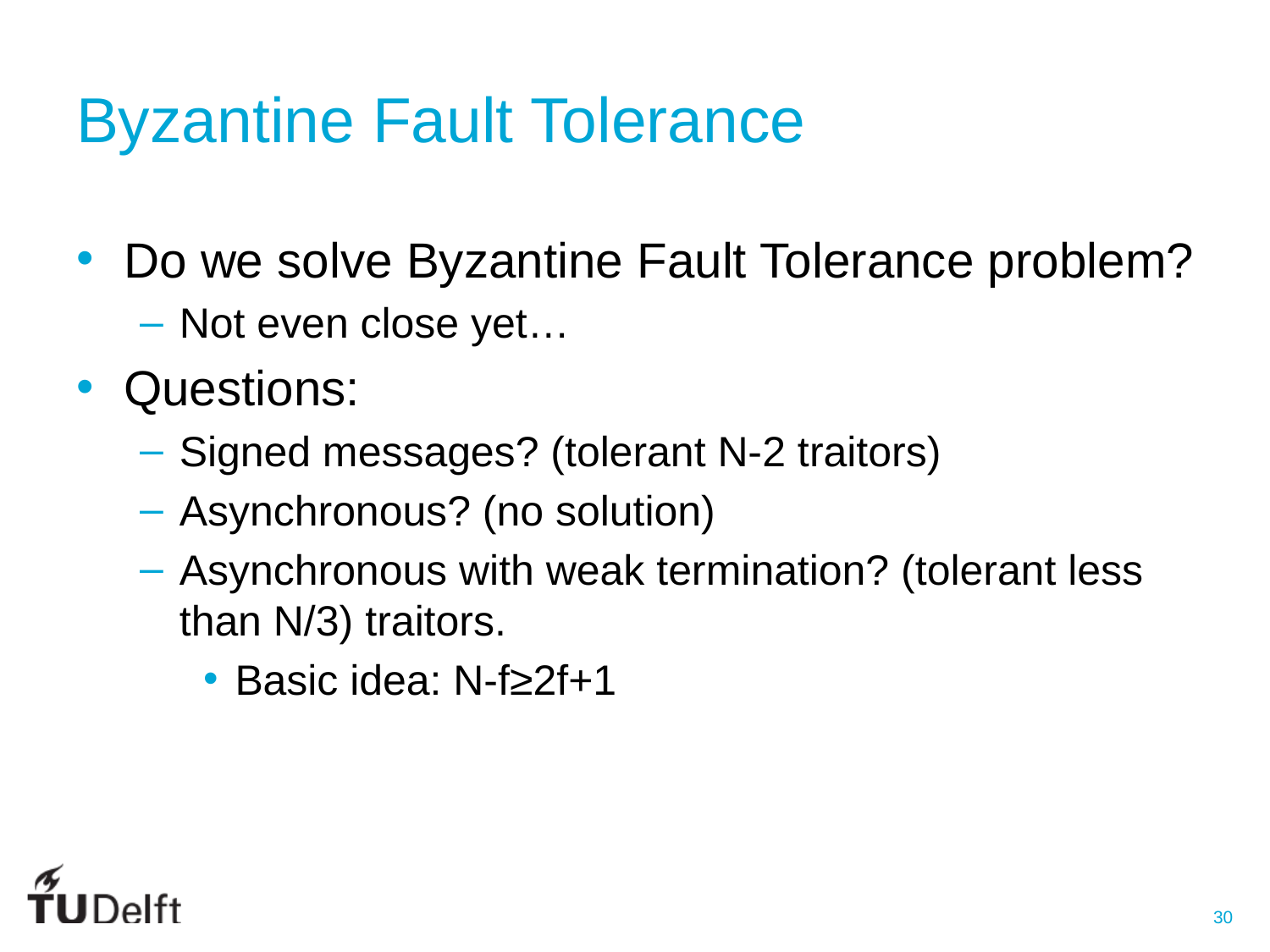

# Byzantine Fault Tolerance
Do we solve Byzantine Fault Tolerance problem?
Not even close yet…
Questions:
Signed messages? (tolerant N-2 traitors)
Asynchronous? (no solution)
Asynchronous with weak termination? (tolerant less than N/3) traitors.
Basic idea: N-f≥2f+1